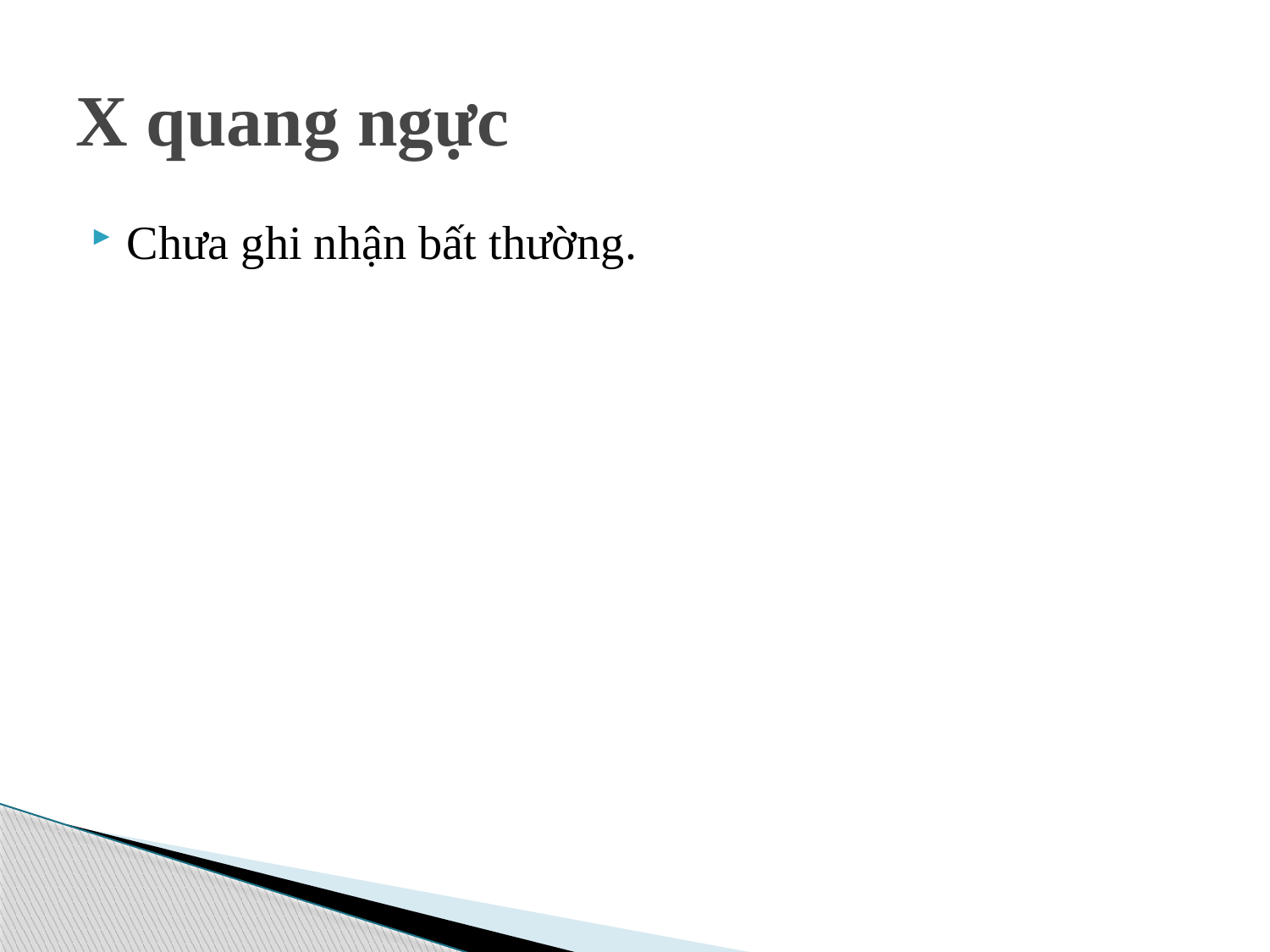

# X quang ngực
Chưa ghi nhận bất thường.